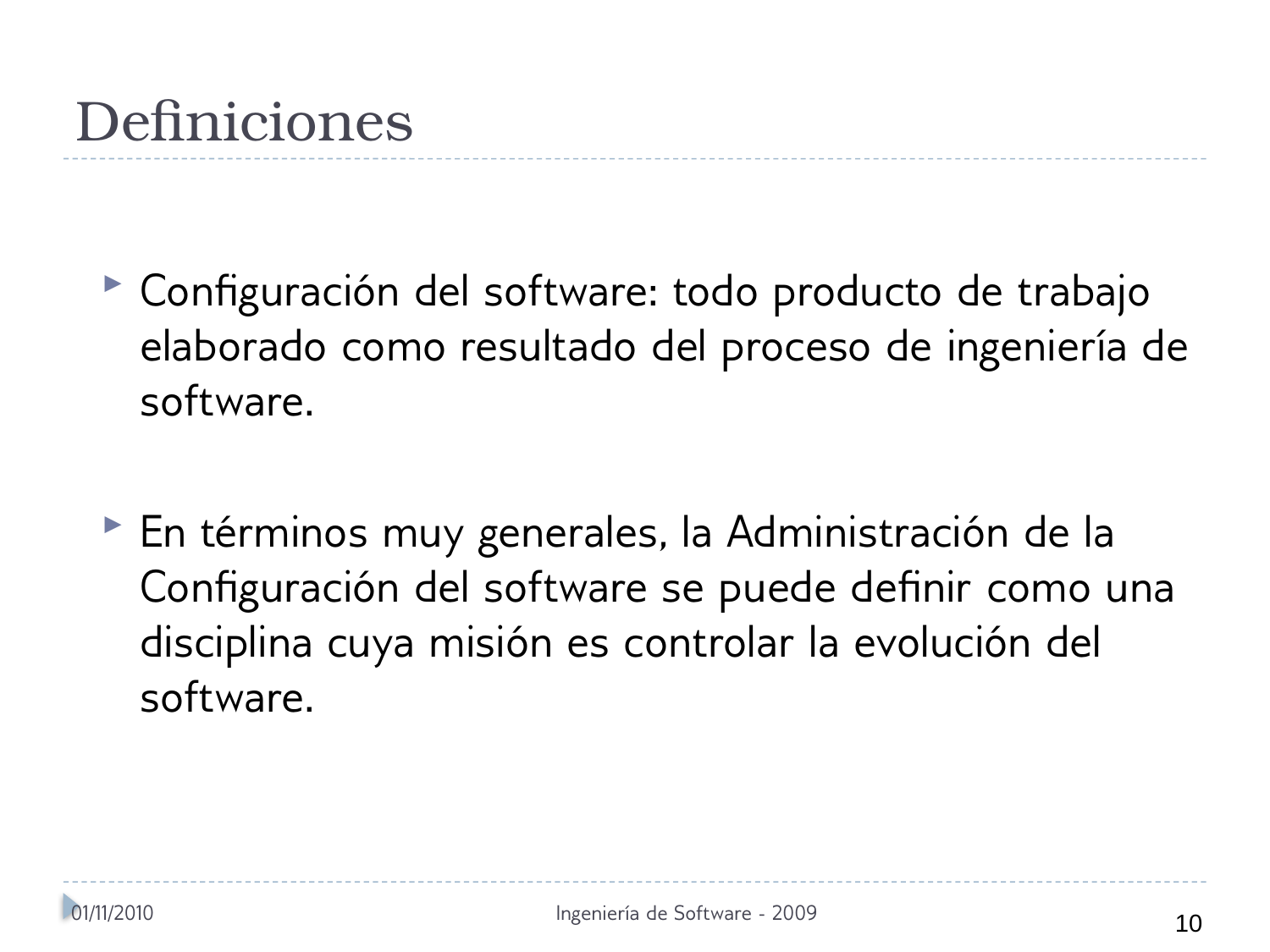

# Definiciones

Configuración del software: todo producto de trabajo elaborado como resultado del proceso de ingeniería de software.

En términos muy generales, la Administración de la Configuración del software se puede definir como una disciplina cuya misión es controlar la evolución del software.

01/11/2010
Ingeniería de Software - 2009
10